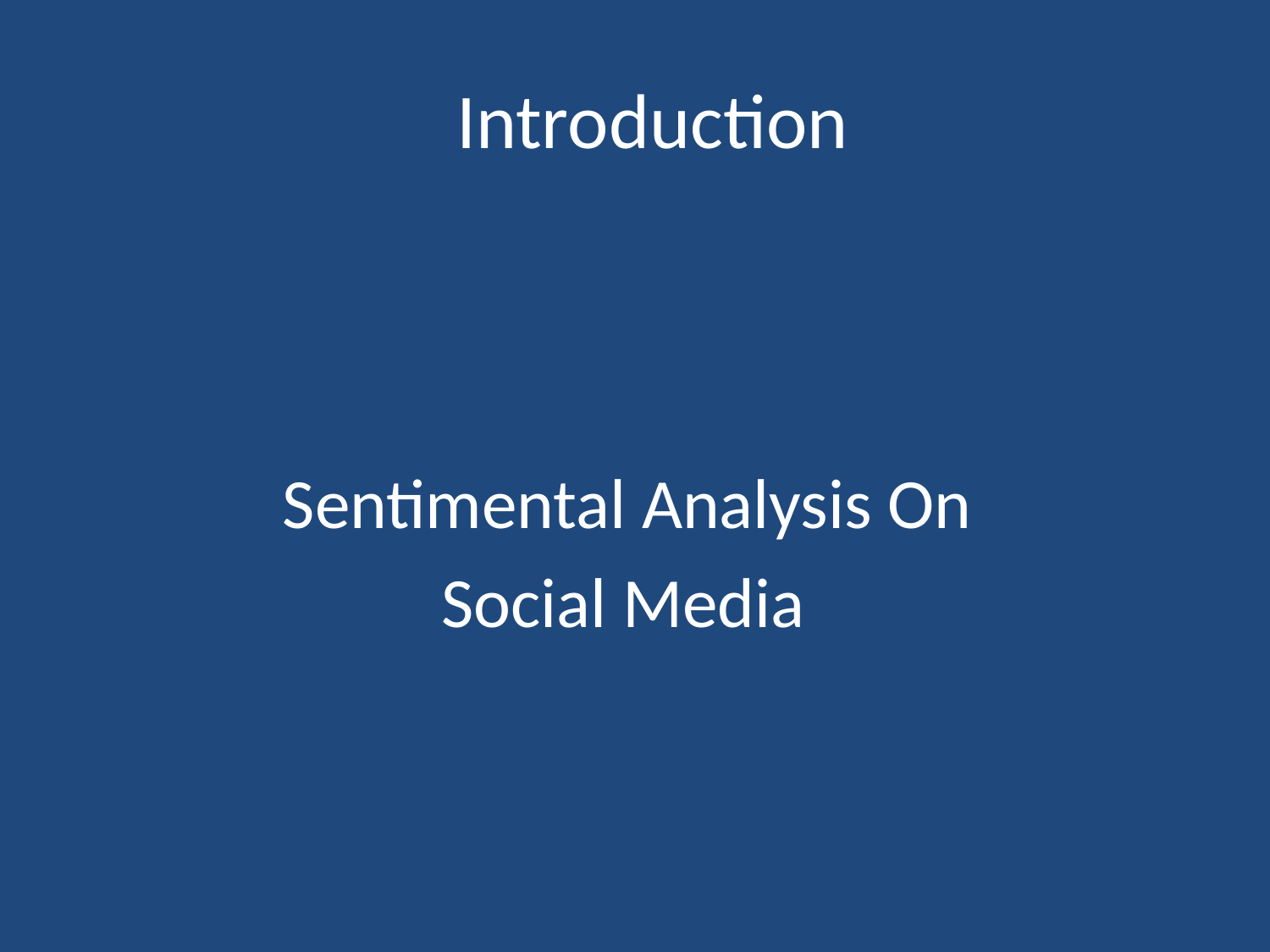

# Introduction

 Sentimental Analysis On
           Social Media